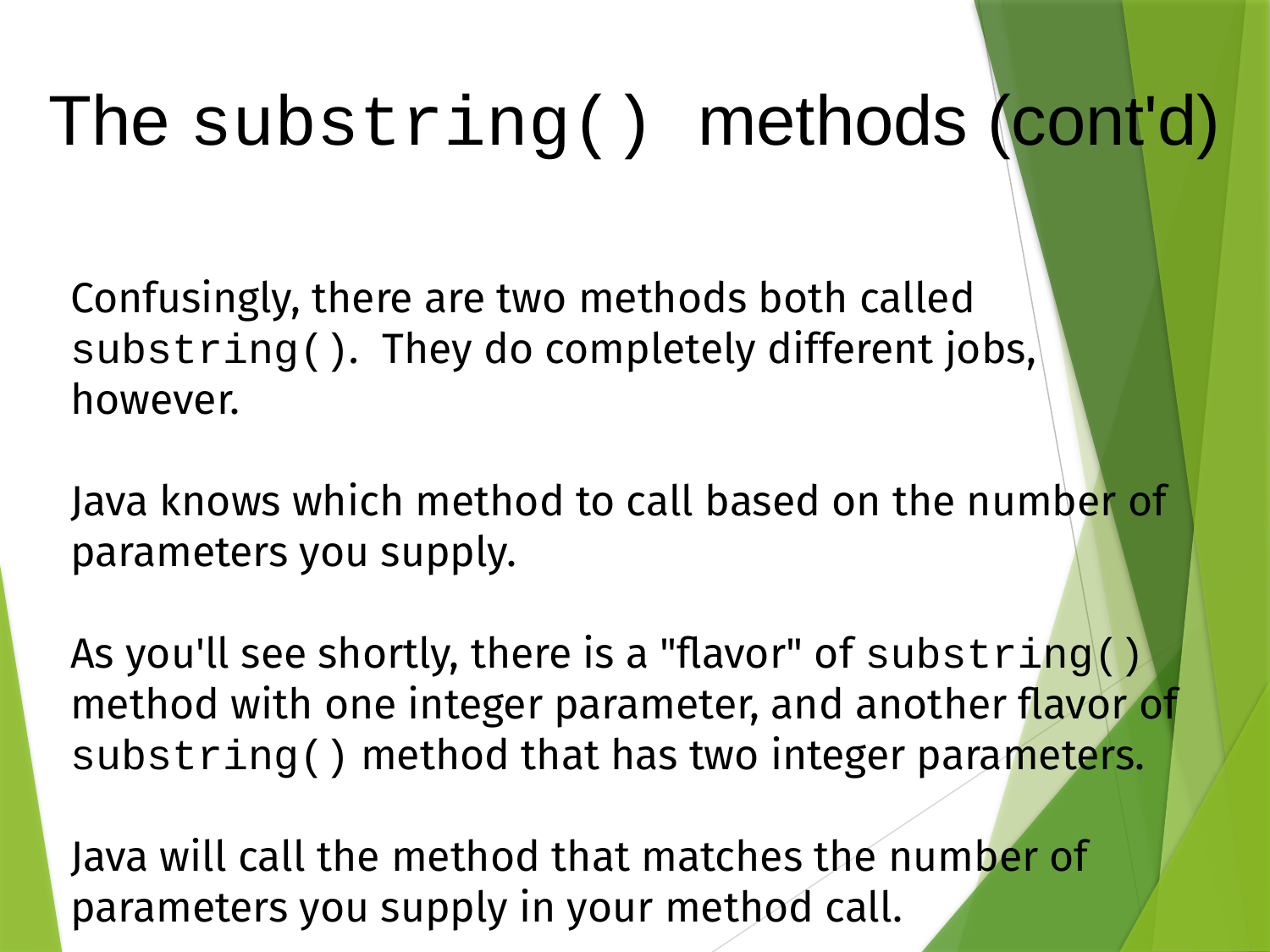

The substring() methods (cont'd)

Confusingly, there are two methods both called substring().  They do completely different jobs, however.

Java knows which method to call based on the number of parameters you supply.

As you'll see shortly, there is a "flavor" of substring() method with one integer parameter, and another flavor of substring() method that has two integer parameters.

Java will call the method that matches the number of parameters you supply in your method call.